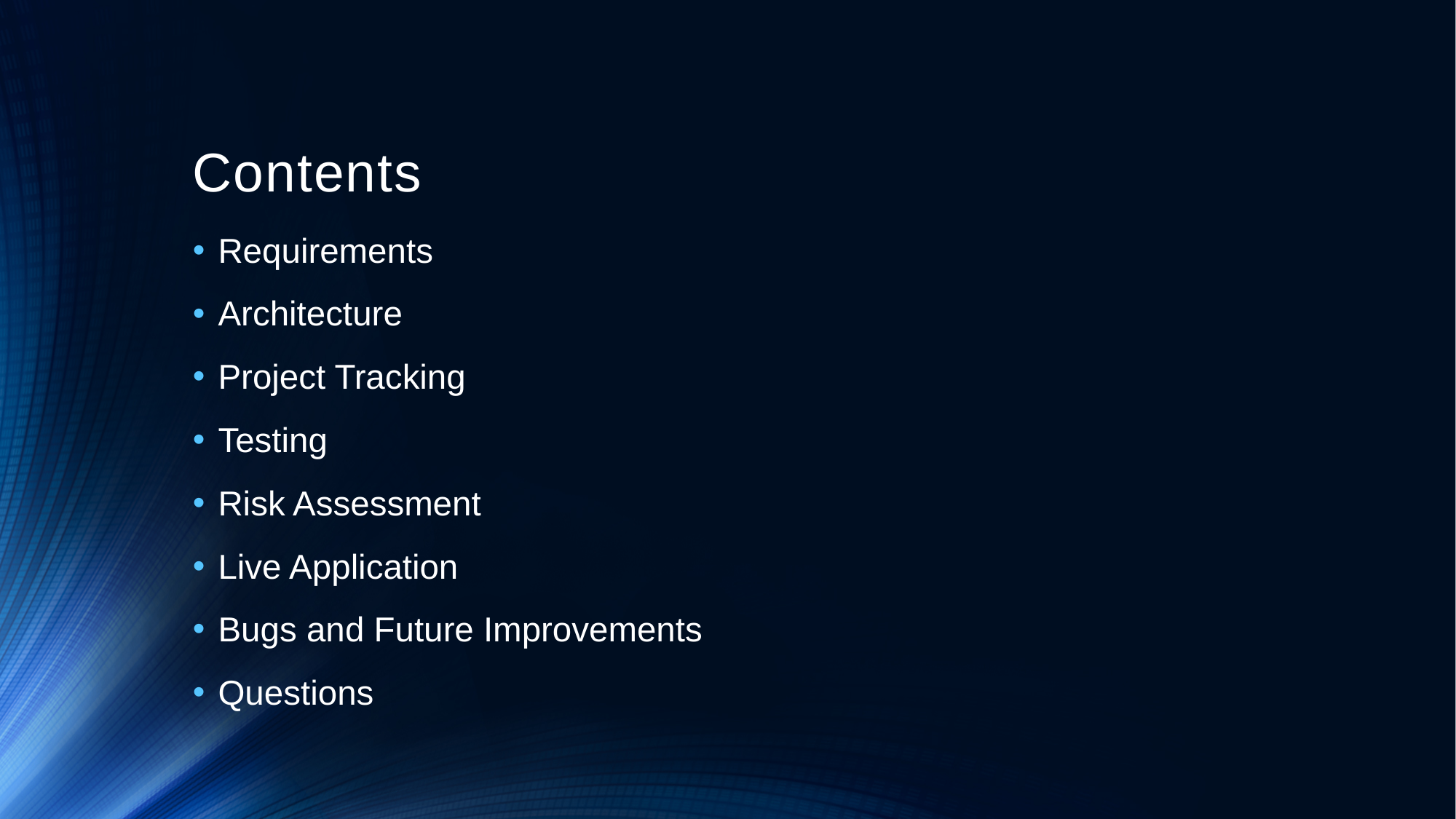

# Contents
Requirements
Architecture
Project Tracking
Testing
Risk Assessment
Live Application
Bugs and Future Improvements
Questions